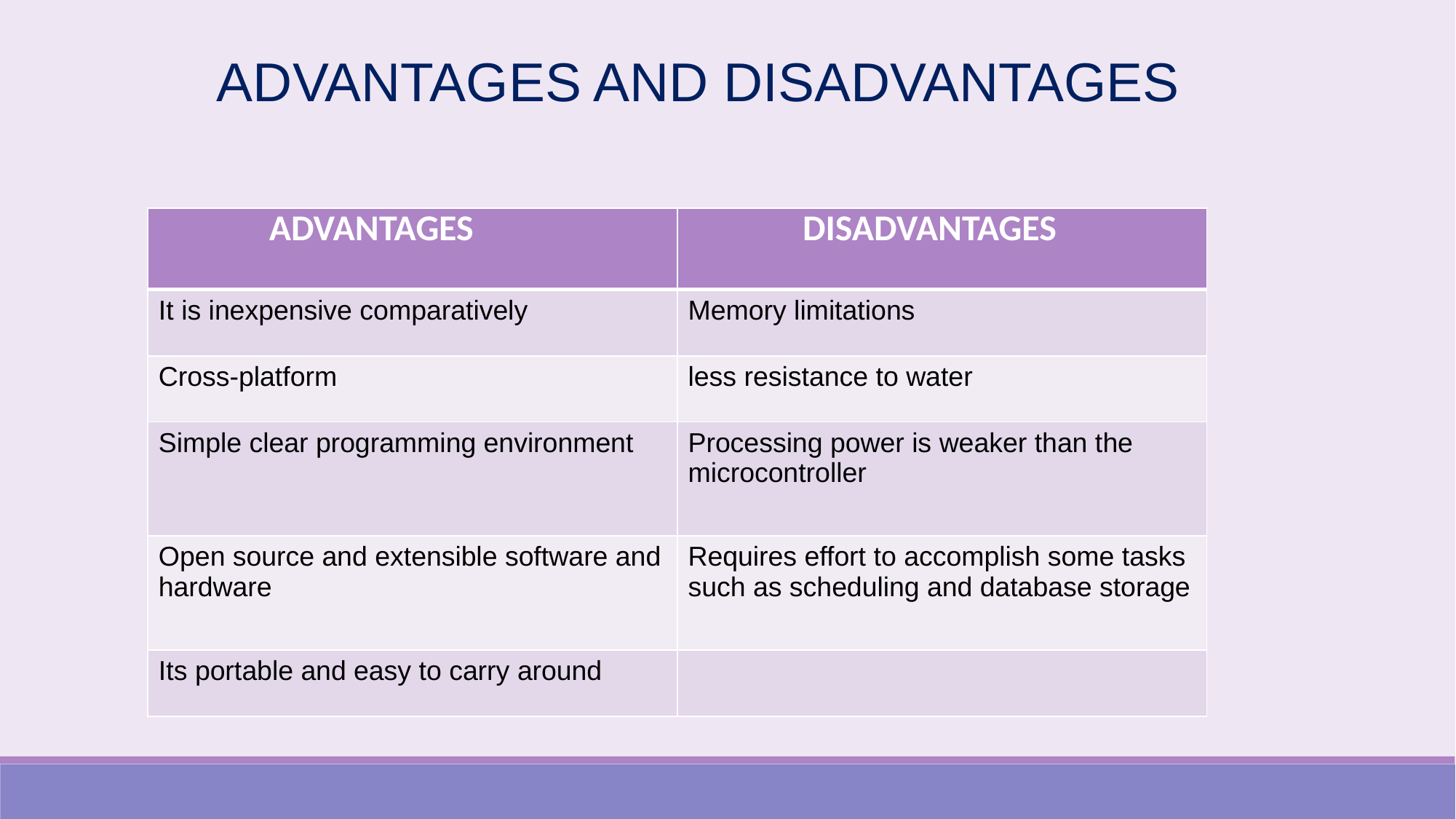

ADVANTAGES AND DISADVANTAGES
| ADVANTAGES | DISADVANTAGES |
| --- | --- |
| It is inexpensive comparatively | Memory limitations |
| Cross-platform | less resistance to water |
| Simple clear programming environment | Processing power is weaker than the microcontroller |
| Open source and extensible software and hardware | Requires effort to accomplish some tasks such as scheduling and database storage |
| Its portable and easy to carry around |  |